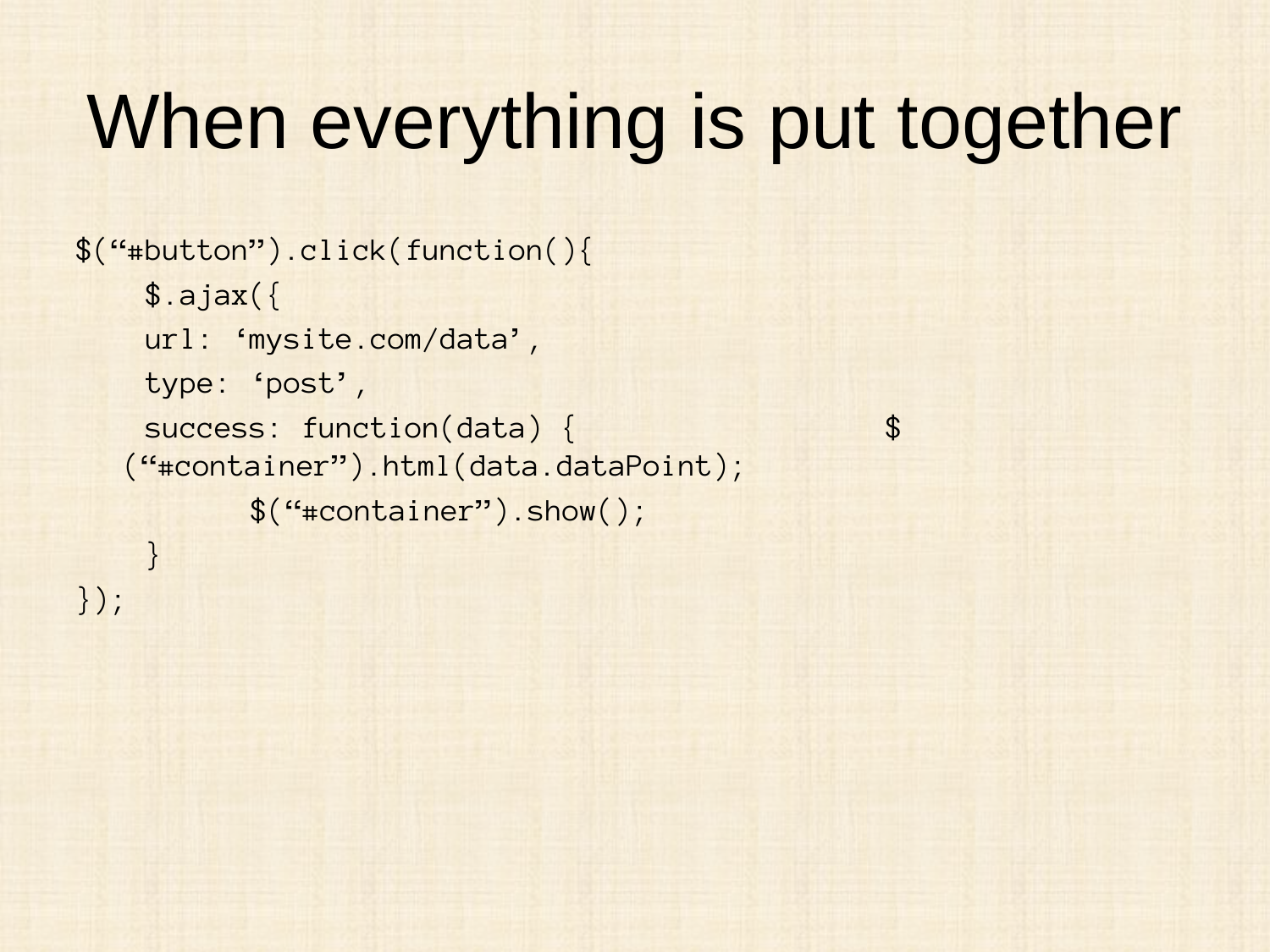

# When everything is put together
$(“#button”).click(function(){
    $.ajax({
    url: ‘mysite.com/data’,
    type: ‘post’,
    success: function(data) {             	$(“#container”).html(data.dataPoint);
   	$(“#container”).show();
    }
});